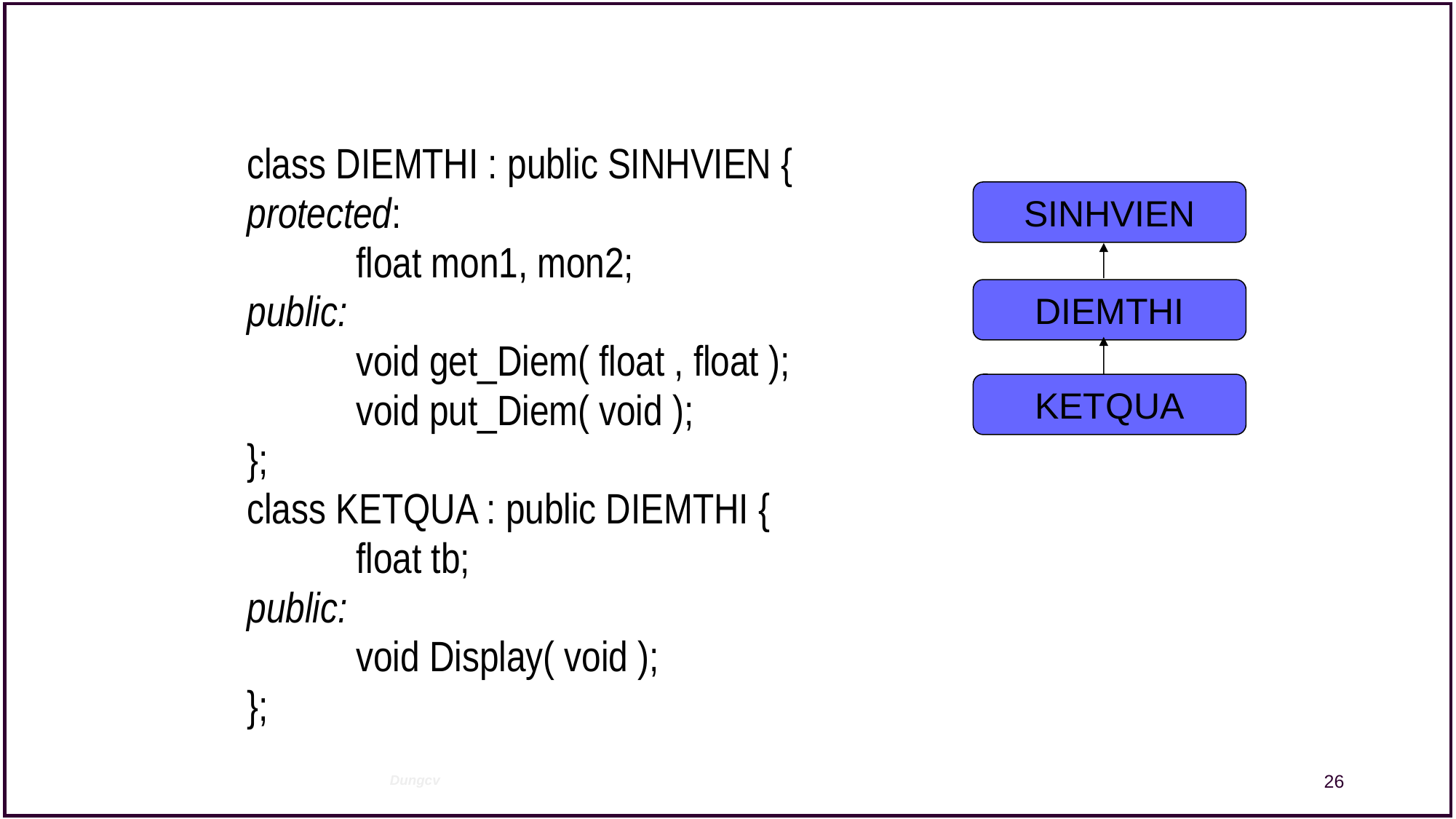

class DIEMTHI : public SINHVIEN {
protected:
	float mon1, mon2;
public:
	void get_Diem( float , float );
	void put_Diem( void );
};
class KETQUA : public DIEMTHI {
	float tb;
public:
	void Display( void );
};
SINHVIEN

DIEMTHI

KETQUA
26